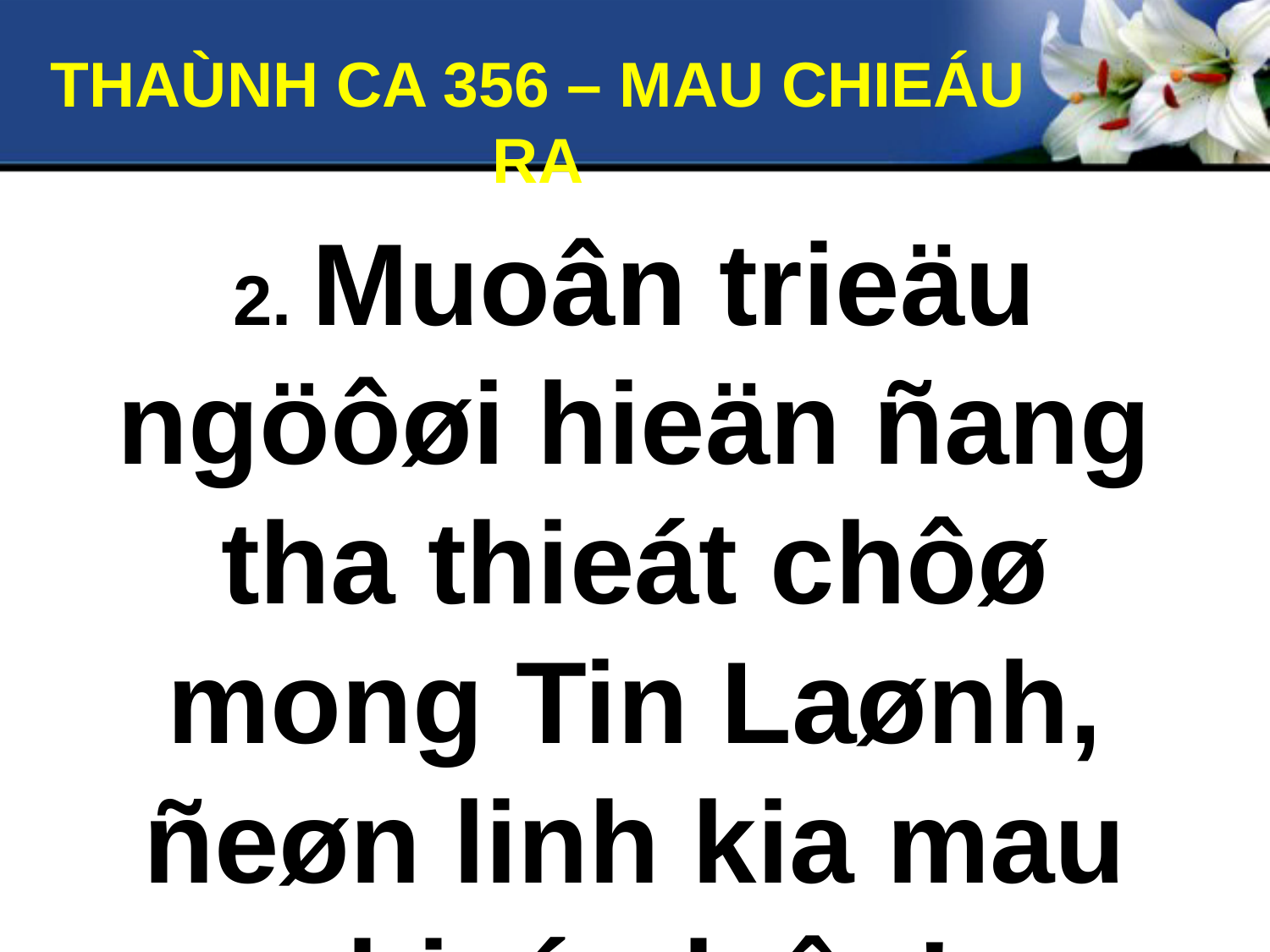

THAÙNH CA 356 – MAU CHIEÁU RA
2. Muoân trieäu ngöôøi hieän ñang tha thieát chôø mong Tin Laønh, ñeøn linh kia mau chieáu leân!